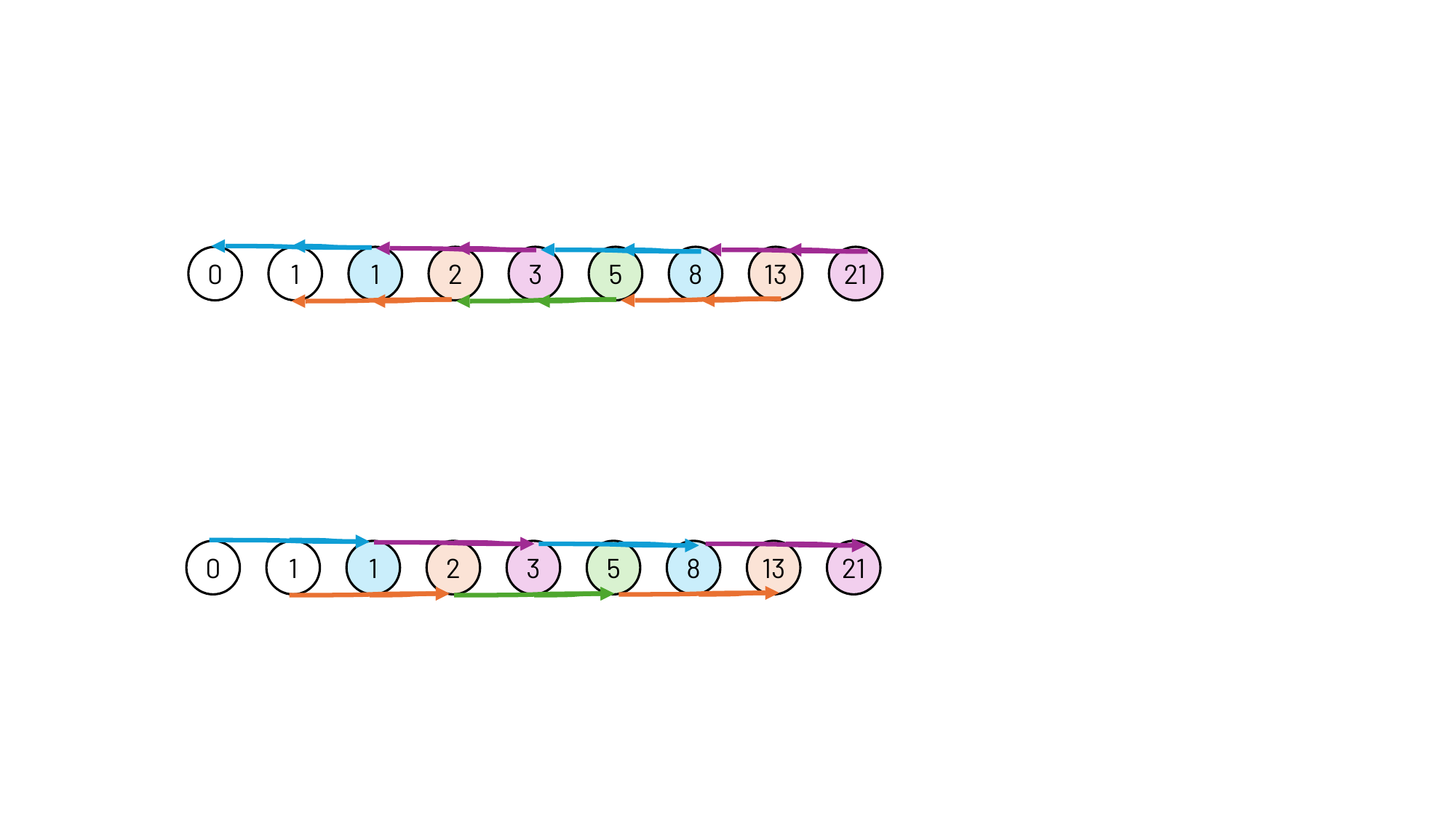

0
1
1
2
3
5
8
13
21
0
1
1
2
3
5
8
13
21